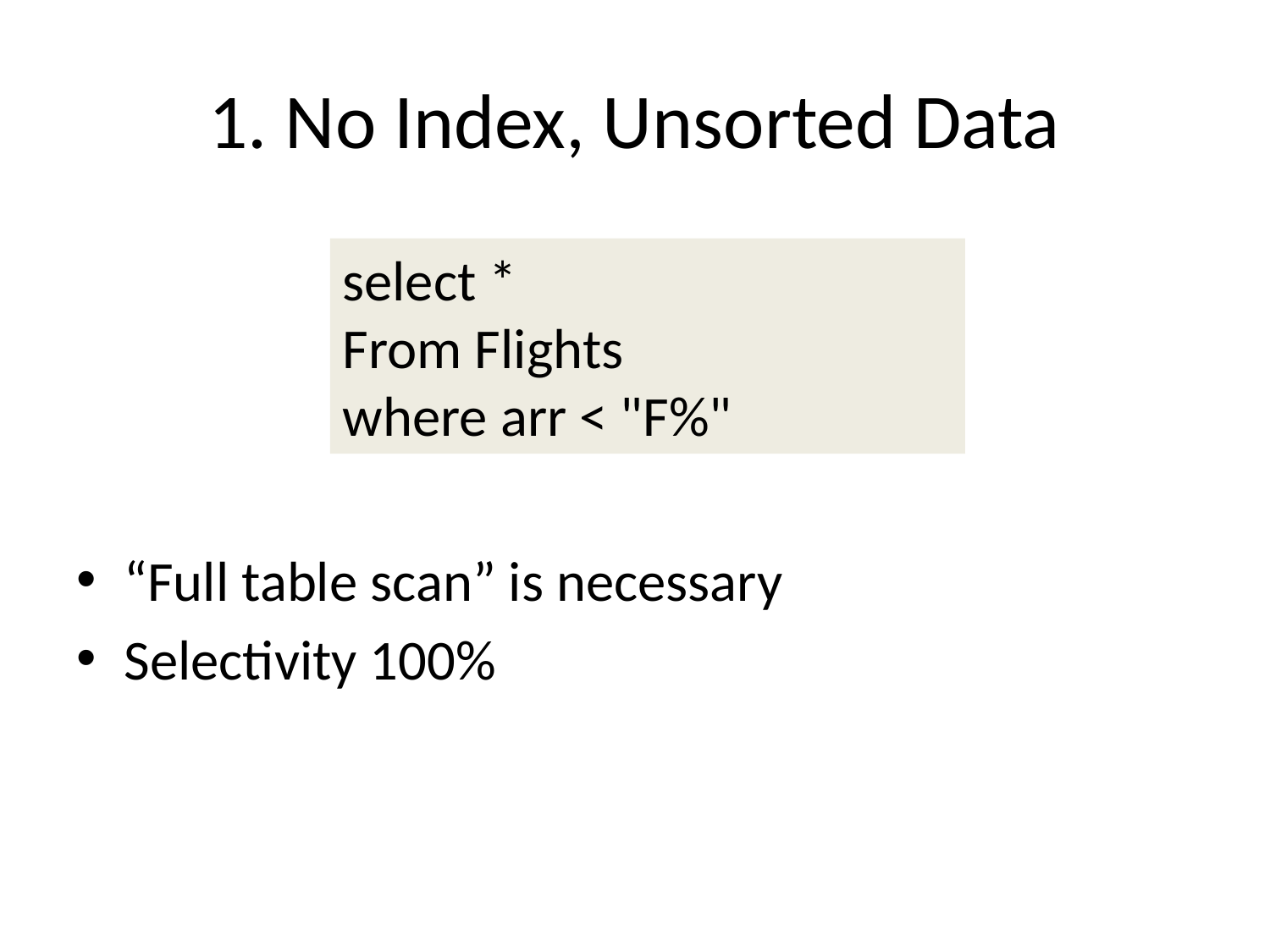

# 1. No Index, Unsorted Data

“Full table scan” is necessary
Selectivity 100%
select *
From Flights
where arr < "F%"